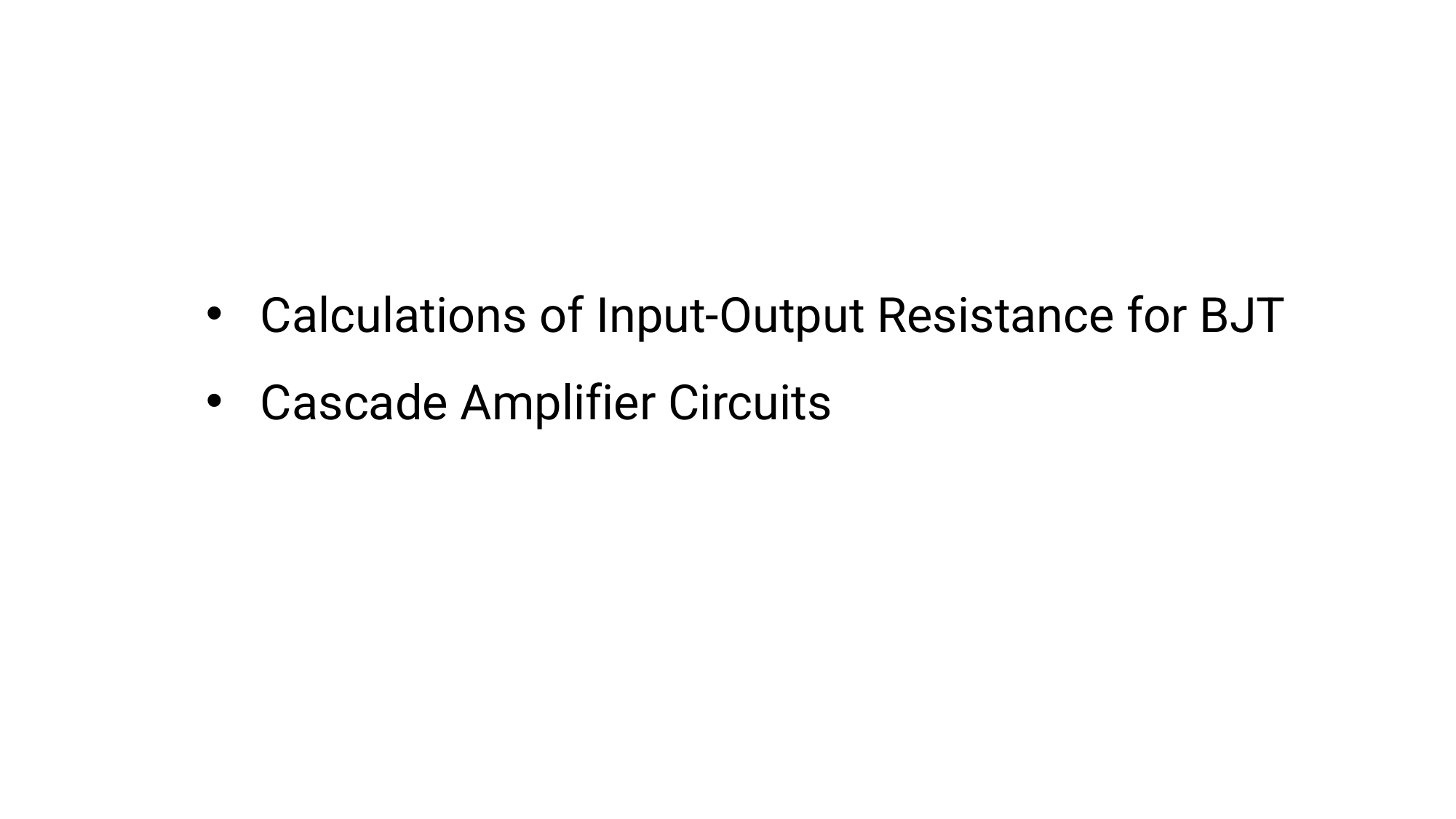

Calculations of Input-Output Resistance for BJT
Cascade Amplifier Circuits